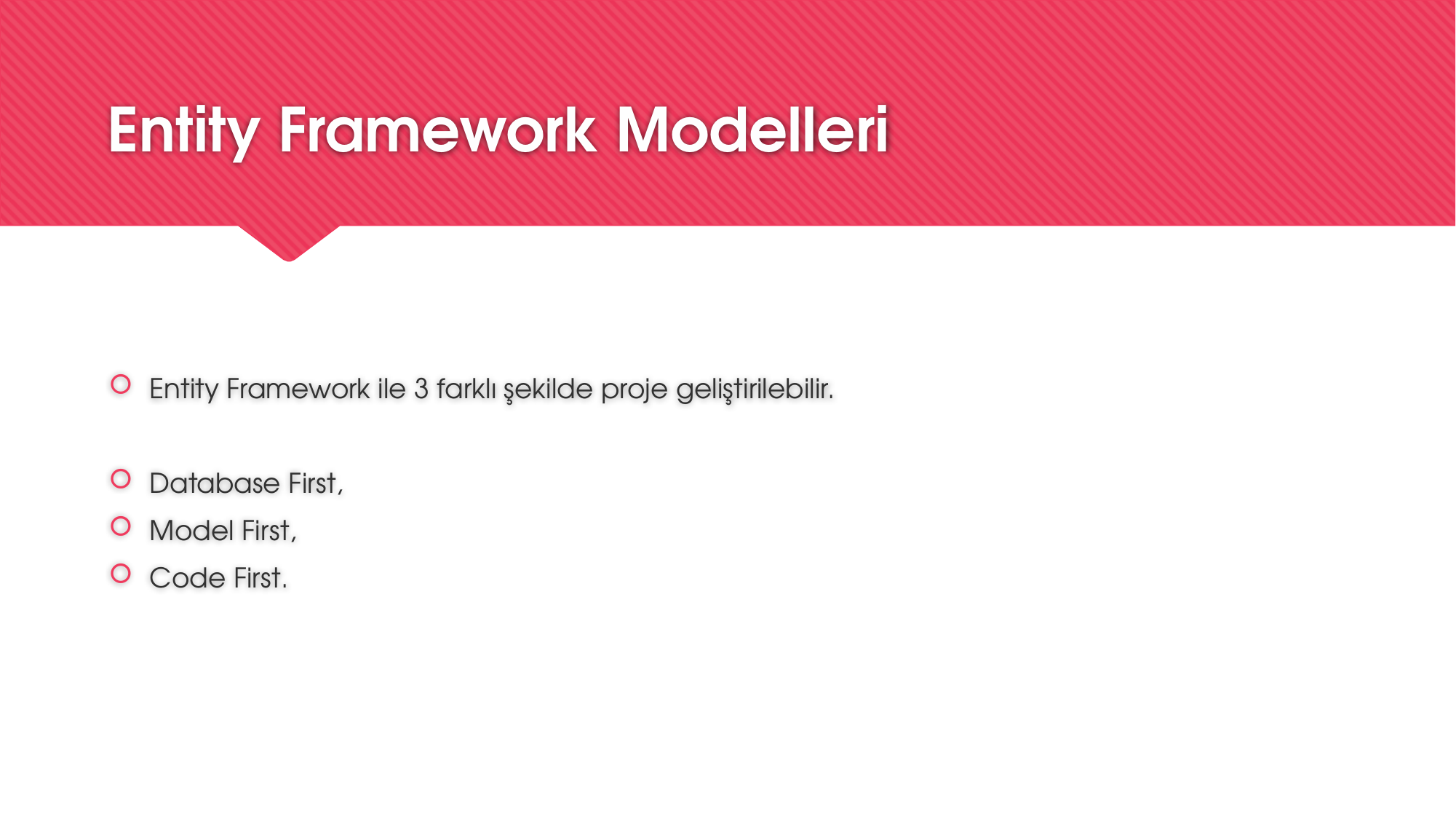

# Entity Framework Modelleri
Entity Framework ile 3 farklı şekilde proje geliştirilebilir.

Database First,
Model First,
Code First.